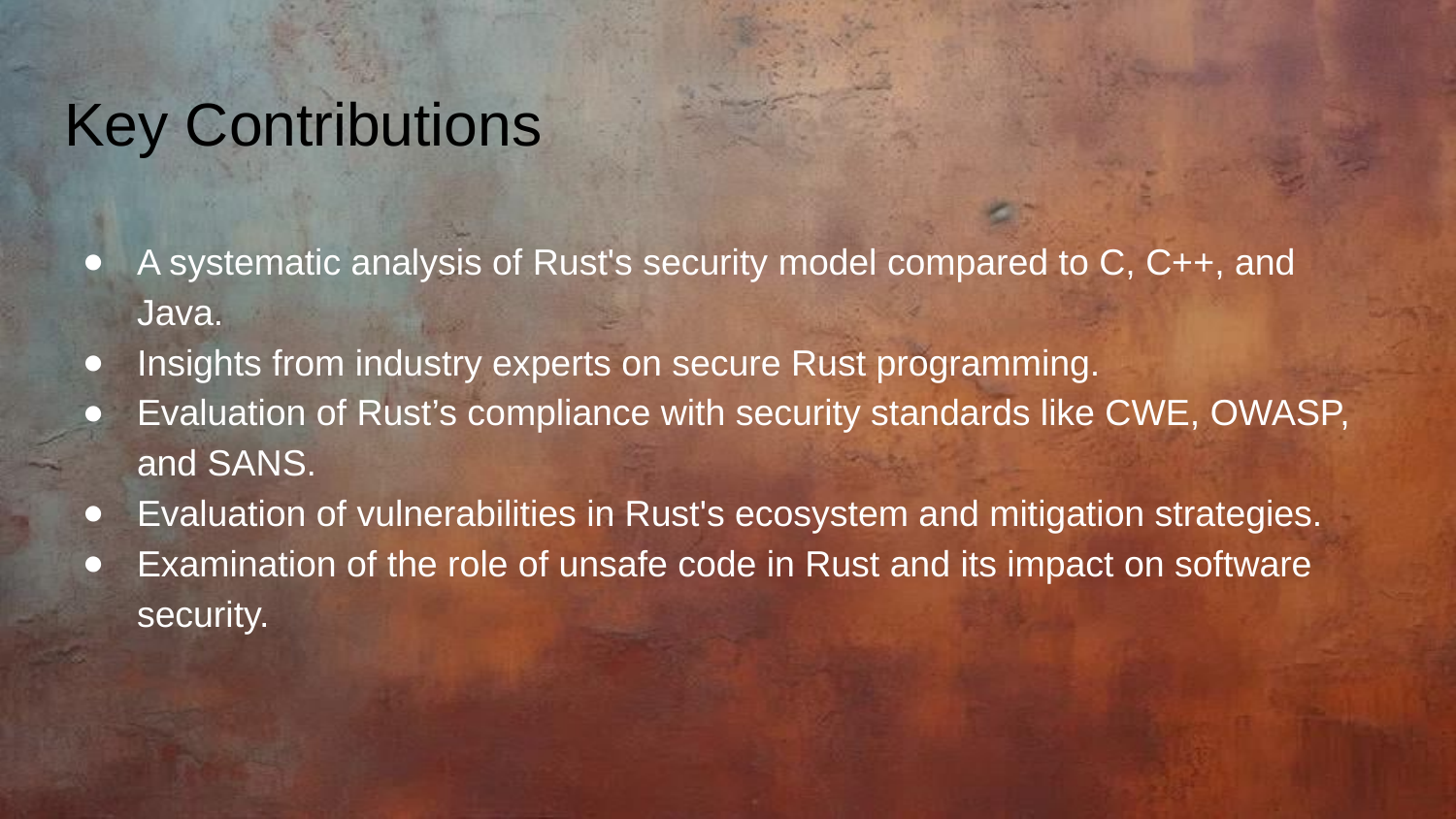

# Key Contributions
A systematic analysis of Rust's security model compared to C, C++, and Java.
Insights from industry experts on secure Rust programming.
Evaluation of Rust’s compliance with security standards like CWE, OWASP, and SANS.
Evaluation of vulnerabilities in Rust's ecosystem and mitigation strategies.
Examination of the role of unsafe code in Rust and its impact on software security.